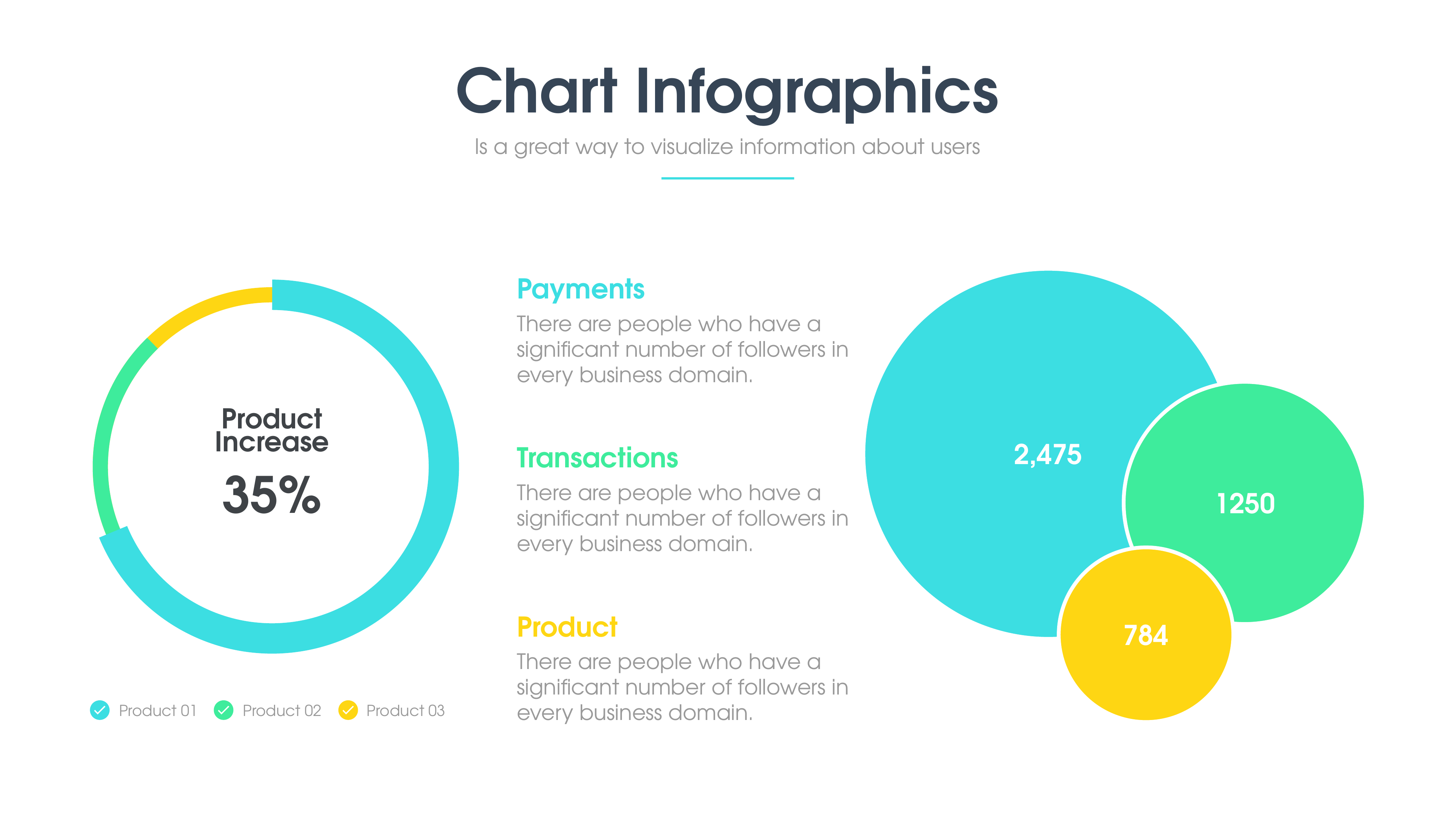

Chart Infographics
Is a great way to visualize information about users

Payments
There are people who have a significant number of followers in every business domain.
Transactions
There are people who have a significant number of followers in every business domain.
Product
There are people who have a significant number of followers in every business domain.

2,475
1250
784

Product Increase
35%
Product 01

Product 02

Product 03